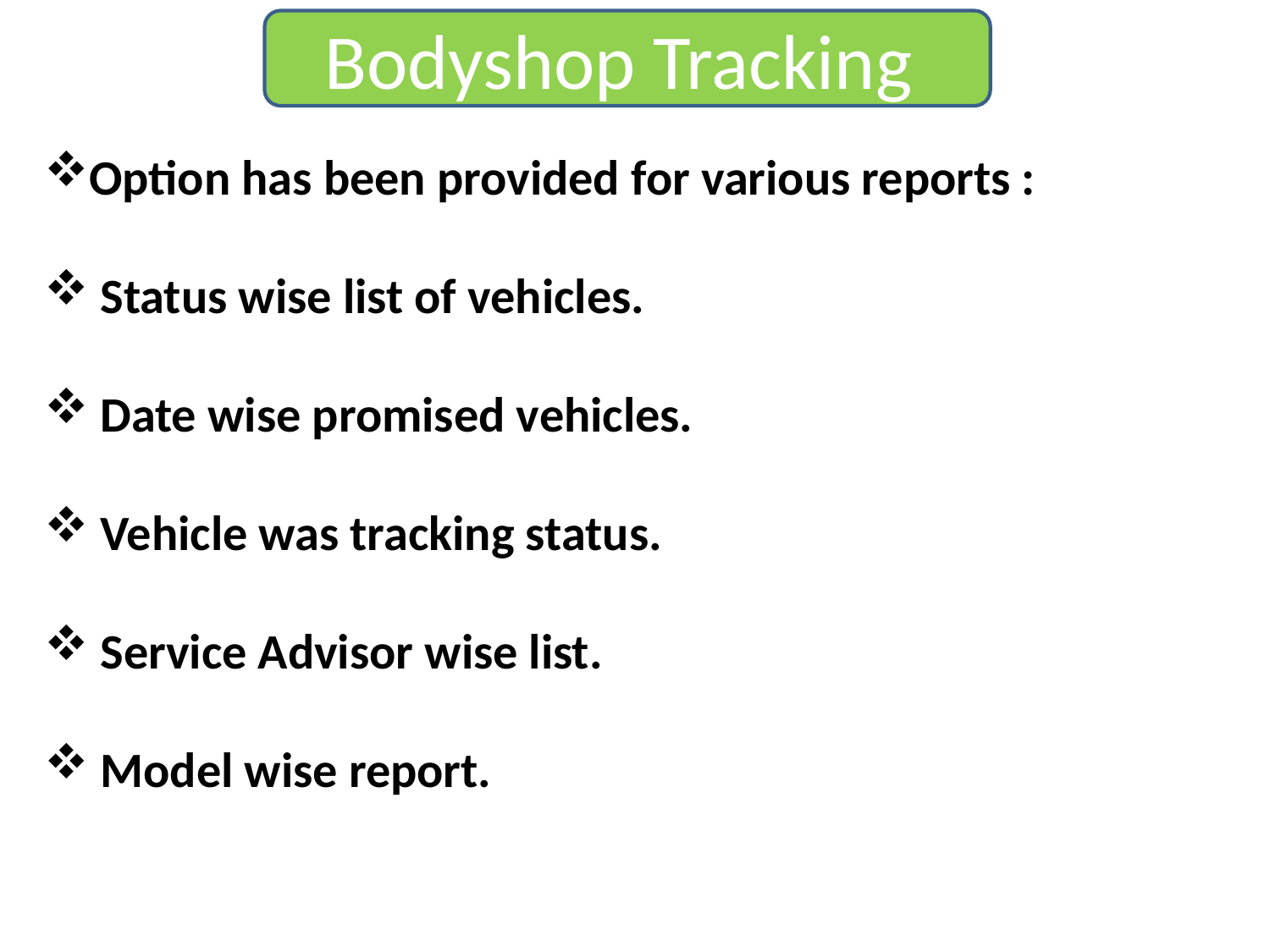

Bodyshop Tracking

Option has been provided for various reports :

 Status wise list of vehicles.

 Date wise promised vehicles.

 Vehicle was tracking status.

 Service Advisor wise list.

 Model wise report.